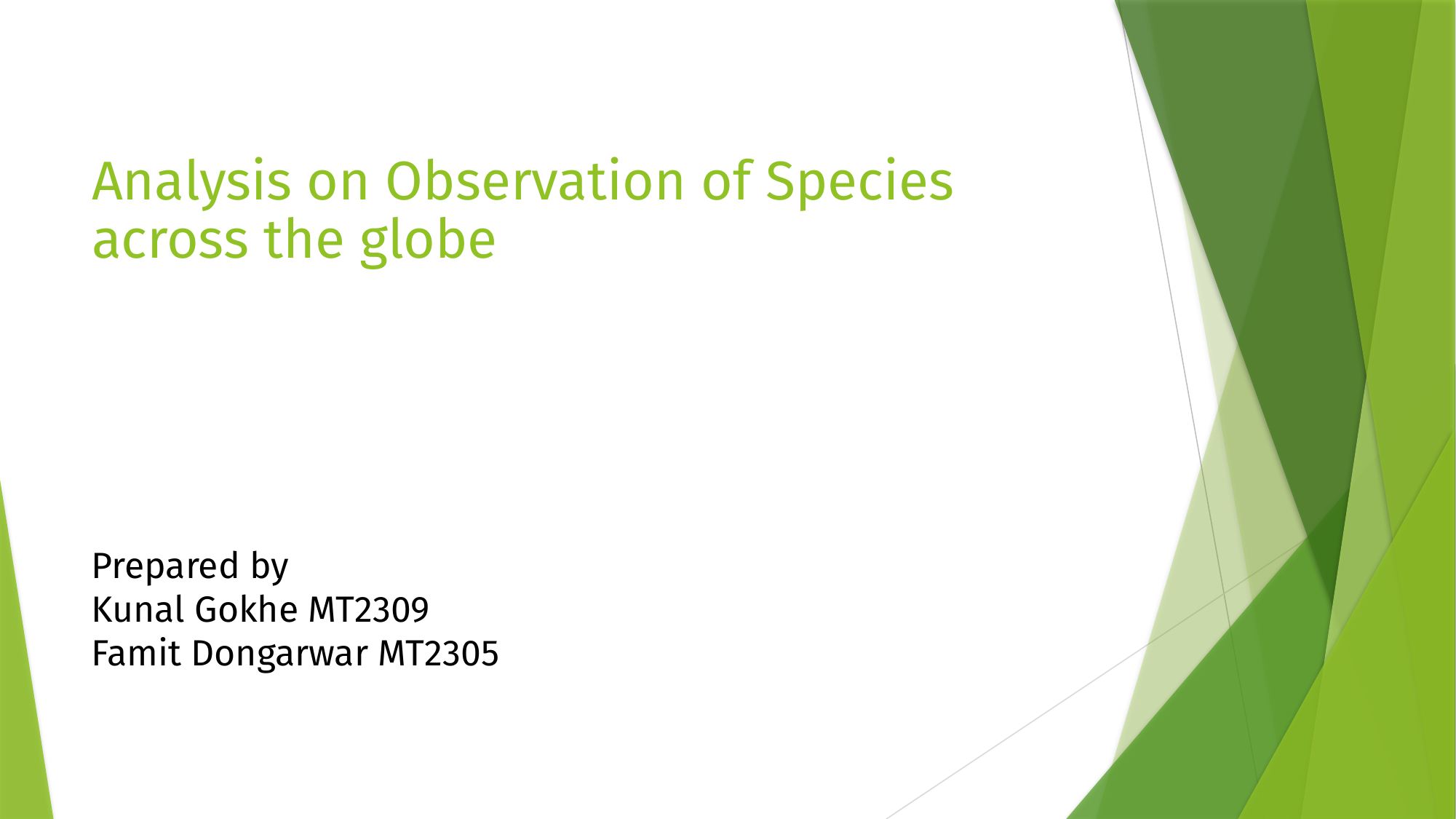

# Analysis on Observation of Species across the globe
Prepared by
Kunal Gokhe MT2309
Famit Dongarwar MT2305